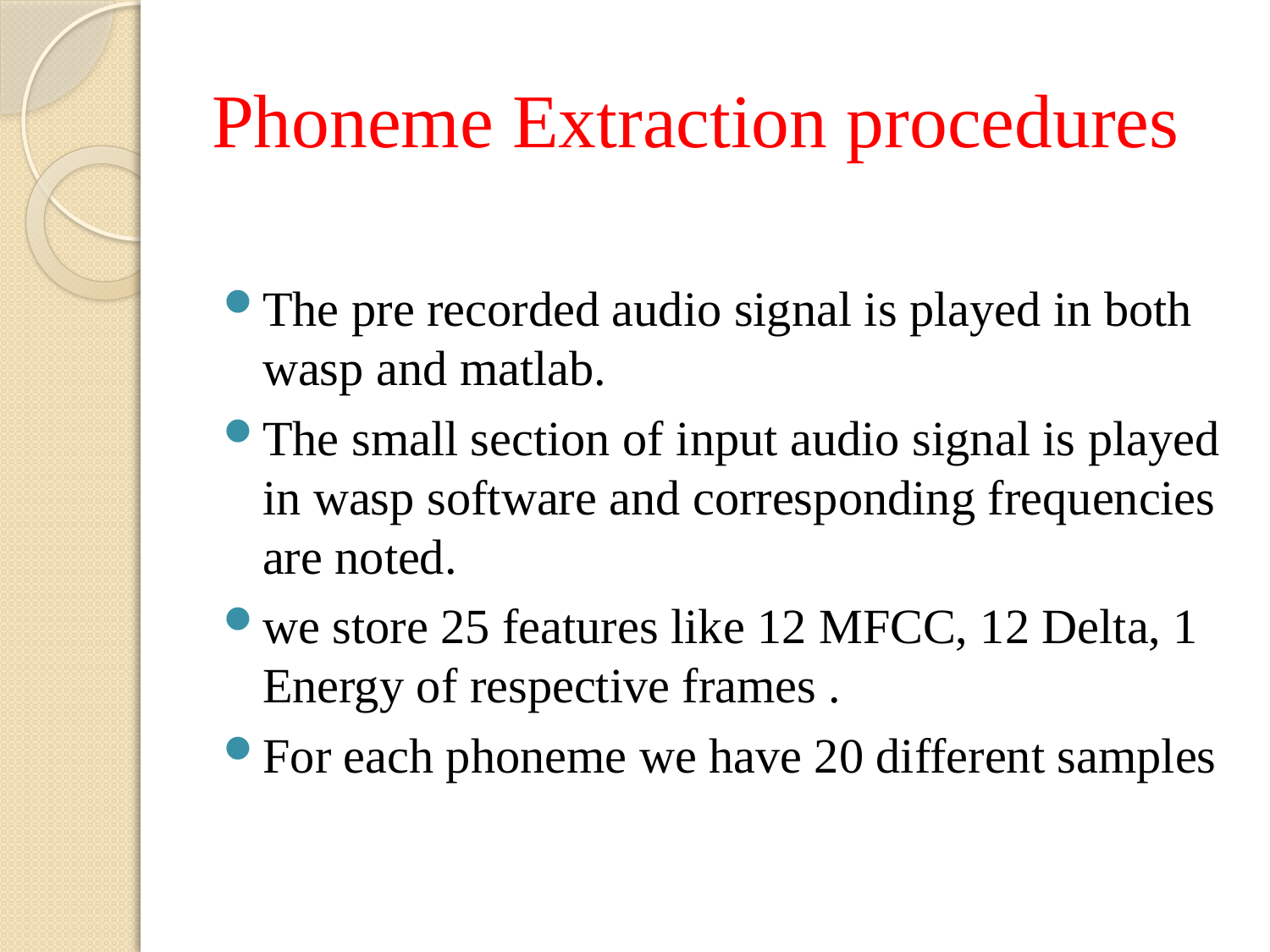

# Phoneme Extraction procedures

The pre recorded audio signal is played in both wasp and matlab.
The small section of input audio signal is played in wasp software and corresponding frequencies are noted.
we store 25 features like 12 MFCC, 12 Delta, 1 Energy of respective frames .
For each phoneme we have 20 different samples